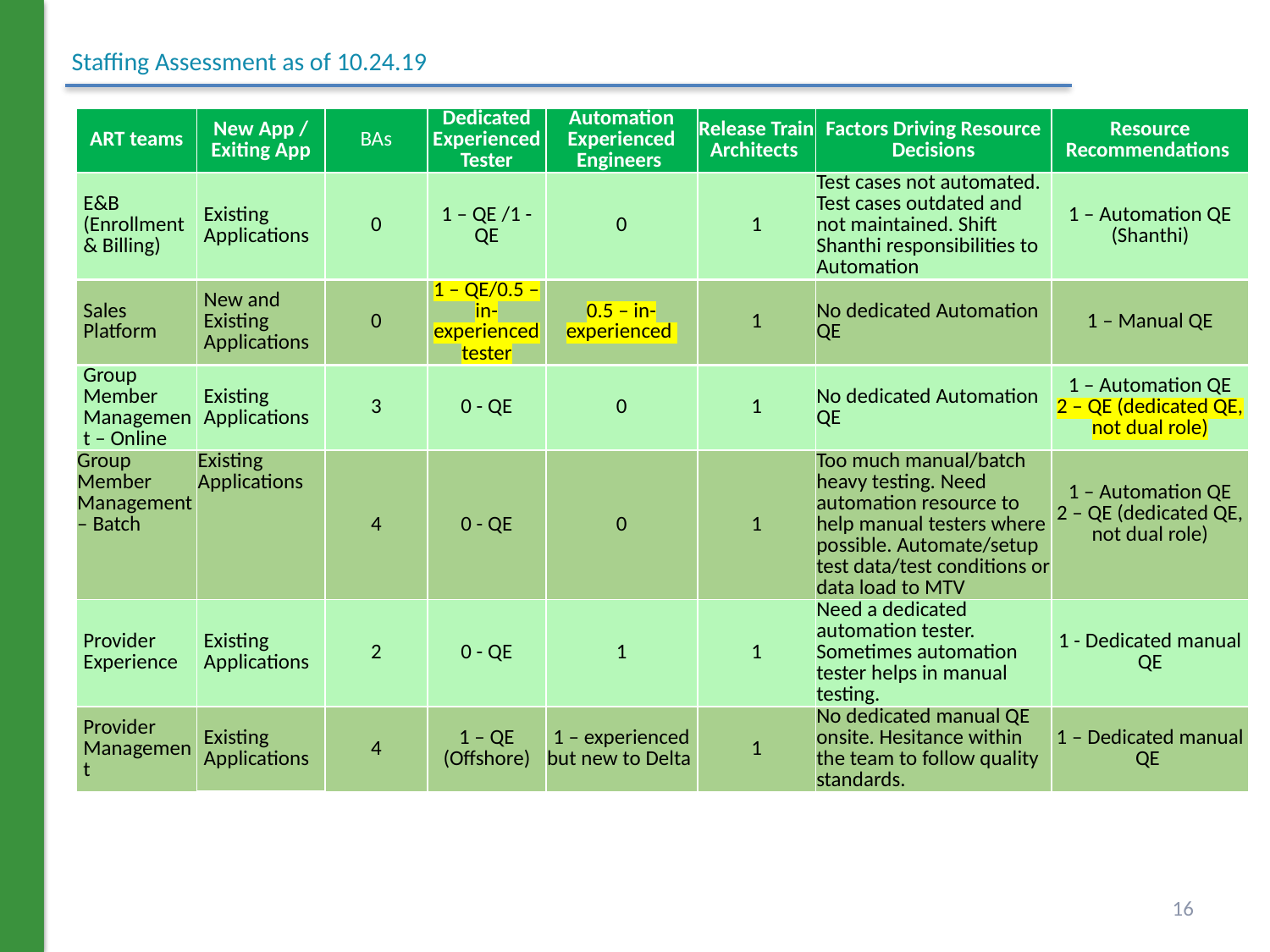

# Staffing Assessment as of 10.24.19
| ART teams | New App / Exiting App | BAs | Dedicated Experienced Tester | Automation Experienced Engineers | Release Train Architects | Factors Driving Resource Decisions | Resource Recommendations |
| --- | --- | --- | --- | --- | --- | --- | --- |
| E&B (Enrollment & Billing) | Existing Applications | 0 | 1 – QE /1 - QE | 0 | 1 | Test cases not automated. Test cases outdated and not maintained. Shift Shanthi responsibilities to Automation | 1 – Automation QE (Shanthi) |
| Sales Platform | New and Existing Applications | 0 | 1 – QE/0.5 – in-experienced tester | 0.5 – in-experienced | 1 | No dedicated Automation QE | 1 – Manual QE |
| Group Member Management – Online | Existing Applications | 3 | 0 - QE | 0 | 1 | No dedicated Automation QE | 1 – Automation QE 2 – QE (dedicated QE, not dual role) |
| Group Member Management – Batch | Existing Applications | 4 | 0 - QE | 0 | 1 | Too much manual/batch heavy testing. Need automation resource to help manual testers where possible. Automate/setup test data/test conditions or data load to MTV | 1 – Automation QE 2 – QE (dedicated QE, not dual role) |
| Provider Experience | Existing Applications | 2 | 0 - QE | 1 | 1 | Need a dedicated automation tester. Sometimes automation tester helps in manual testing. | 1 - Dedicated manual QE |
| Provider Management | Existing Applications | 4 | 1 – QE (Offshore) | 1 – experienced but new to Delta | 1 | No dedicated manual QE onsite. Hesitance within the team to follow quality standards. | 1 – Dedicated manual QE |
16